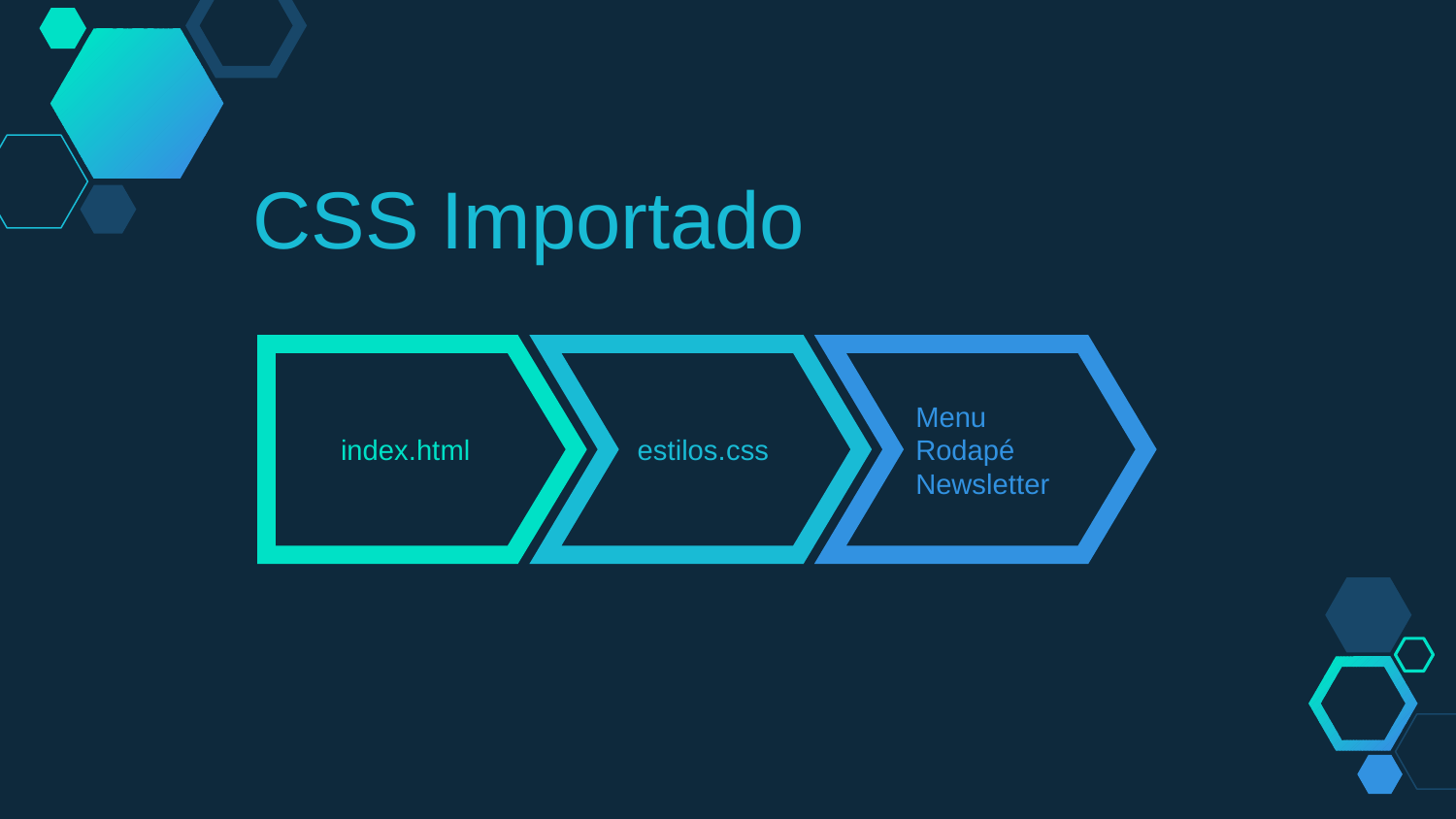

CSS Importado
index.html
estilos.css
 Menu
 Rodapé
 Newsletter